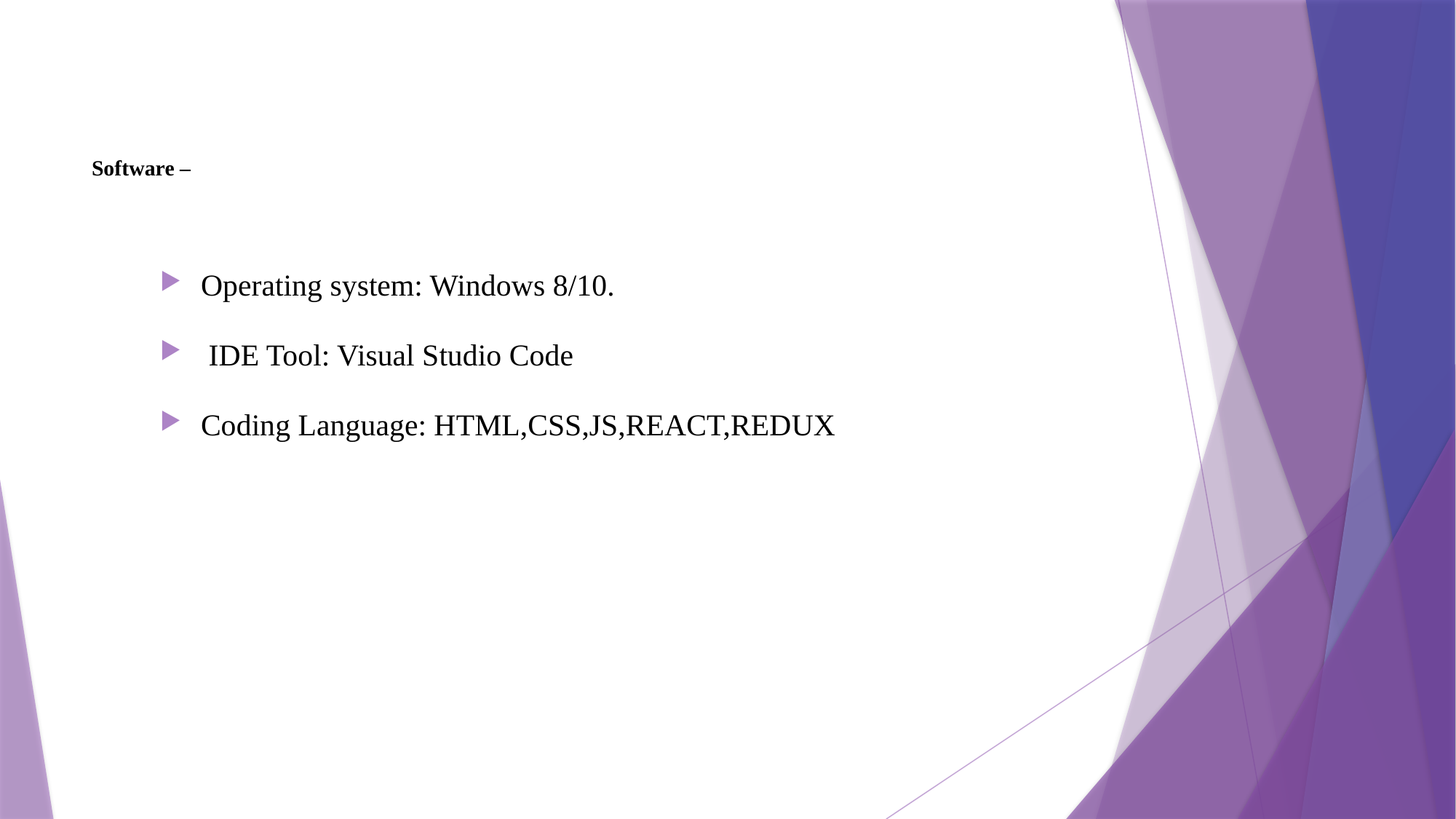

# Software –
Operating system: Windows 8/10.
 IDE Tool: Visual Studio Code
Coding Language: HTML,CSS,JS,REACT,REDUX